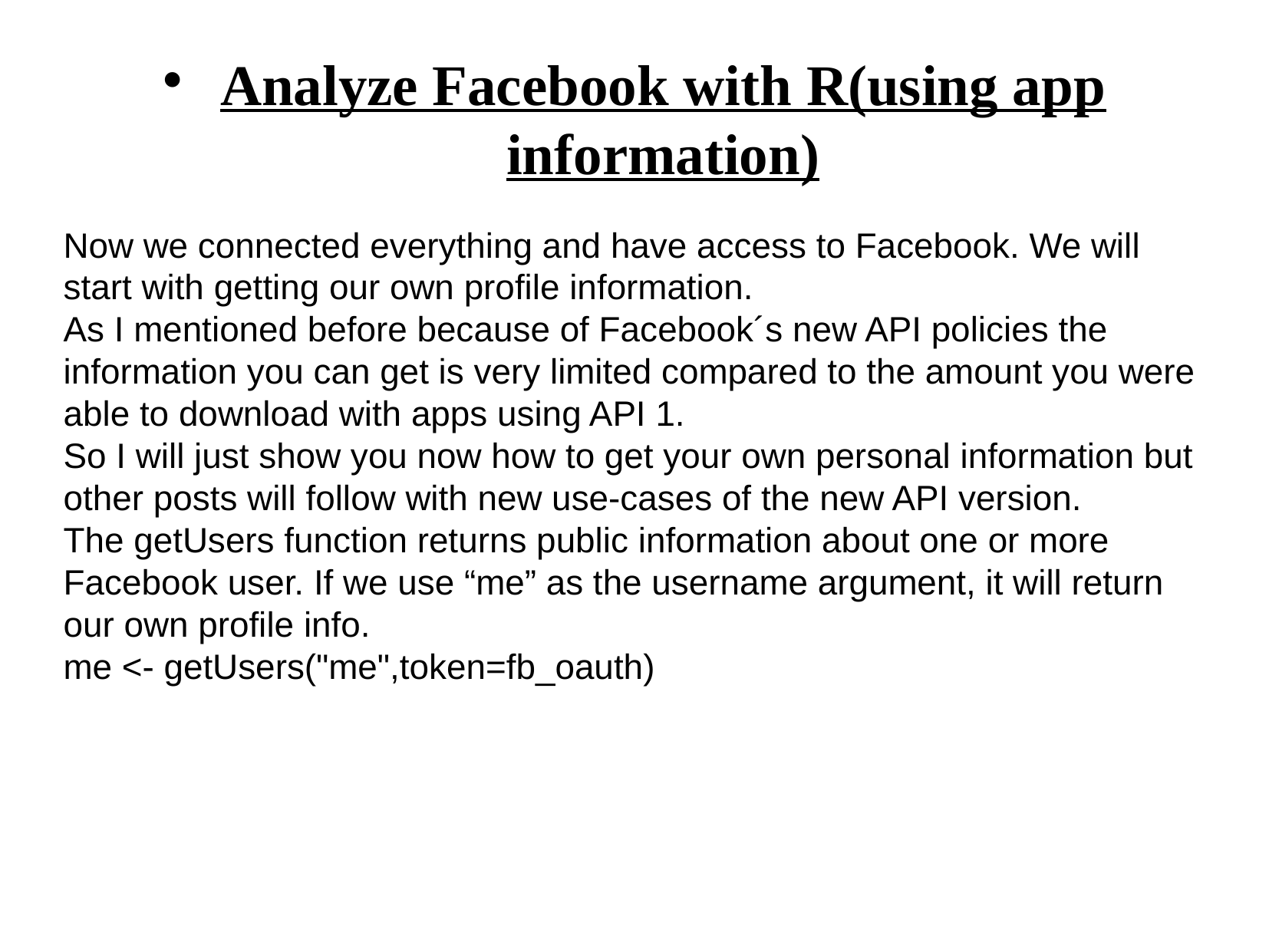

Analyze Facebook with R(using app information)
Now we connected everything and have access to Facebook. We will start with getting our own profile information.
As I mentioned before because of Facebook´s new API policies the information you can get is very limited compared to the amount you were able to download with apps using API 1.
So I will just show you now how to get your own personal information but other posts will follow with new use-cases of the new API version.
The getUsers function returns public information about one or more Facebook user. If we use “me” as the username argument, it will return our own profile info.
me <- getUsers("me",token=fb_oauth)